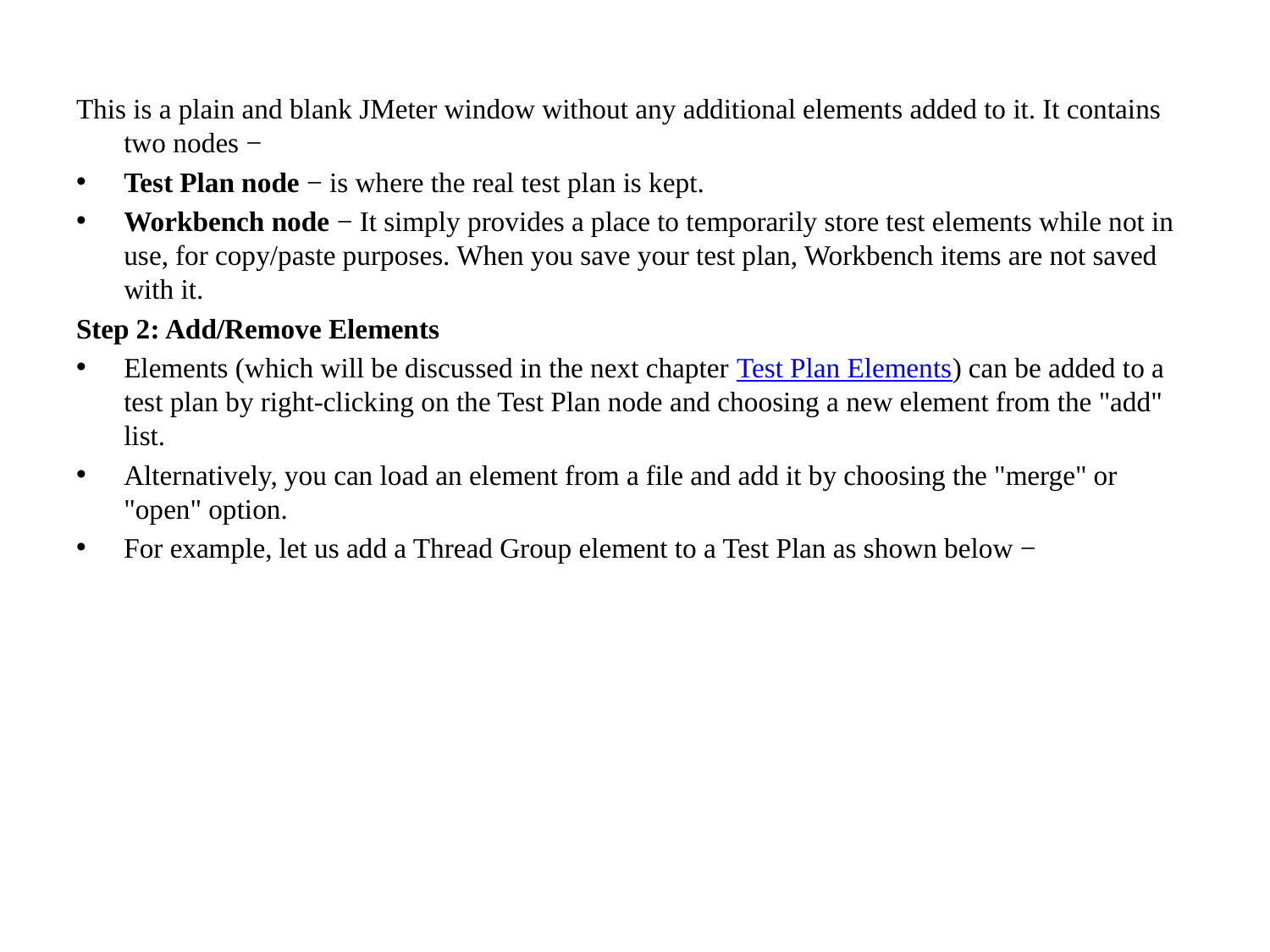

This is a plain and blank JMeter window without any additional elements added to it. It contains two nodes −
Test Plan node − is where the real test plan is kept.
Workbench node − It simply provides a place to temporarily store test elements while not in use, for copy/paste purposes. When you save your test plan, Workbench items are not saved with it.
Step 2: Add/Remove Elements
Elements (which will be discussed in the next chapter Test Plan Elements) can be added to a test plan by right-clicking on the Test Plan node and choosing a new element from the "add" list.
Alternatively, you can load an element from a file and add it by choosing the "merge" or "open" option.
For example, let us add a Thread Group element to a Test Plan as shown below −